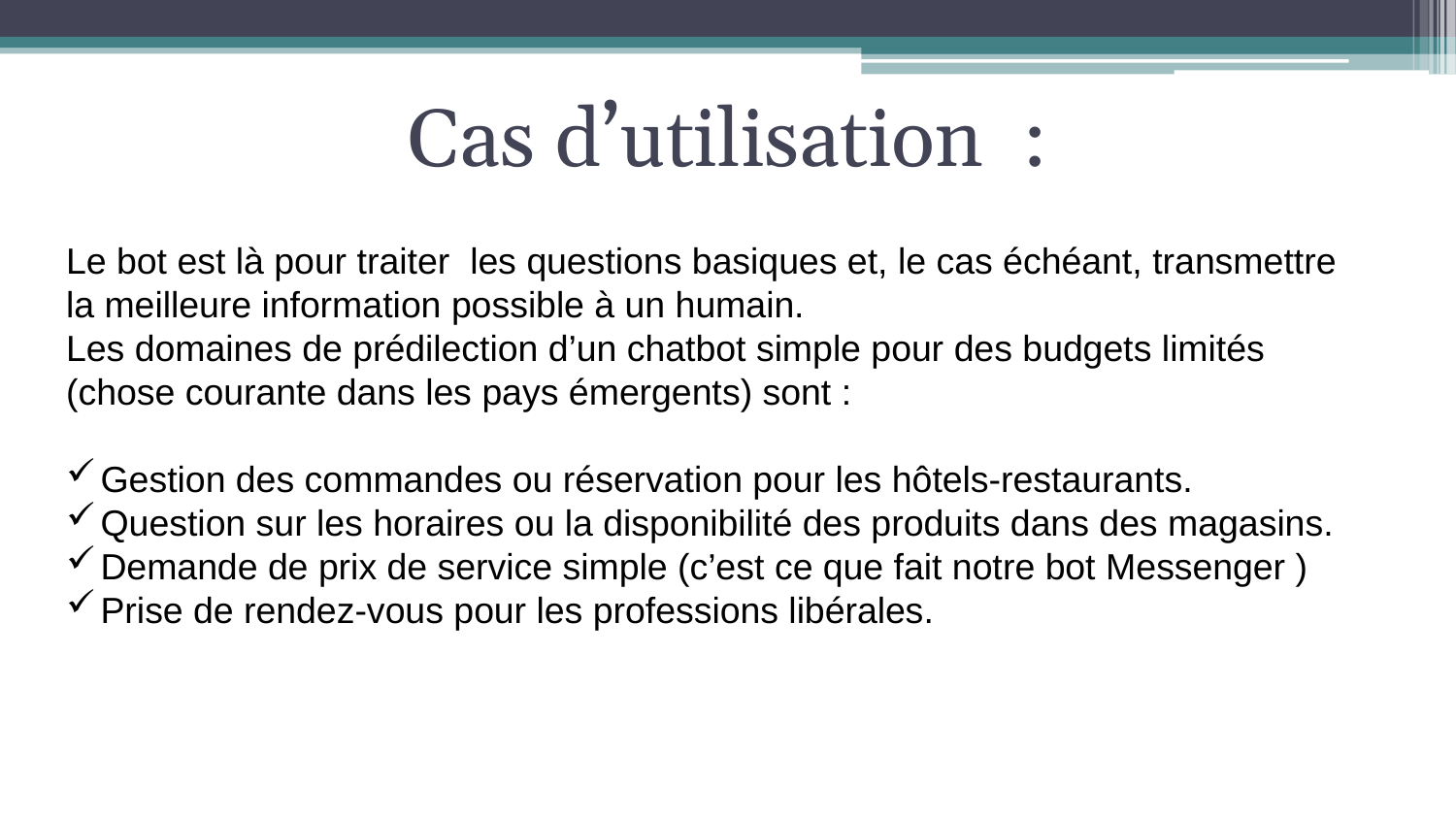

# Cas d’utilisation  :
Le bot est là pour traiter  les questions basiques et, le cas échéant, transmettre la meilleure information possible à un humain.
Les domaines de prédilection d’un chatbot simple pour des budgets limités (chose courante dans les pays émergents) sont :

Gestion des commandes ou réservation pour les hôtels-restaurants.
Question sur les horaires ou la disponibilité des produits dans des magasins.
Demande de prix de service simple (c’est ce que fait notre bot Messenger )
Prise de rendez-vous pour les professions libérales.